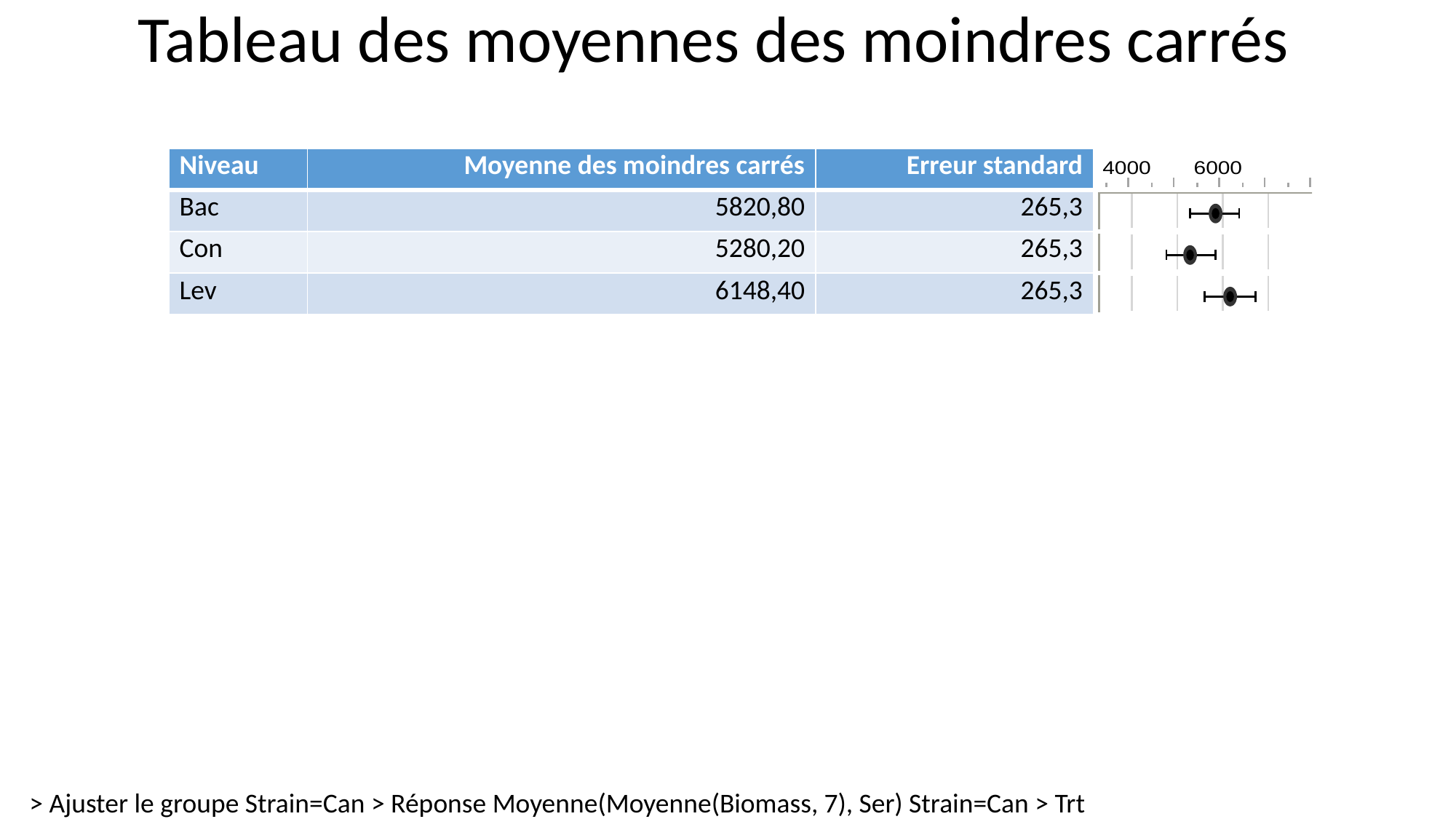

# Tableau des moyennes des moindres carrés
| Niveau | Moyenne des moindres carrés | Erreur standard |  |
| --- | --- | --- | --- |
| Bac | 5820,80 | 265,3 |  |
| Con | 5280,20 | 265,3 |  |
| Lev | 6148,40 | 265,3 |  |
> Ajuster le groupe Strain=Can > Réponse Moyenne(Moyenne(Biomass, 7), Ser) Strain=Can > Trt